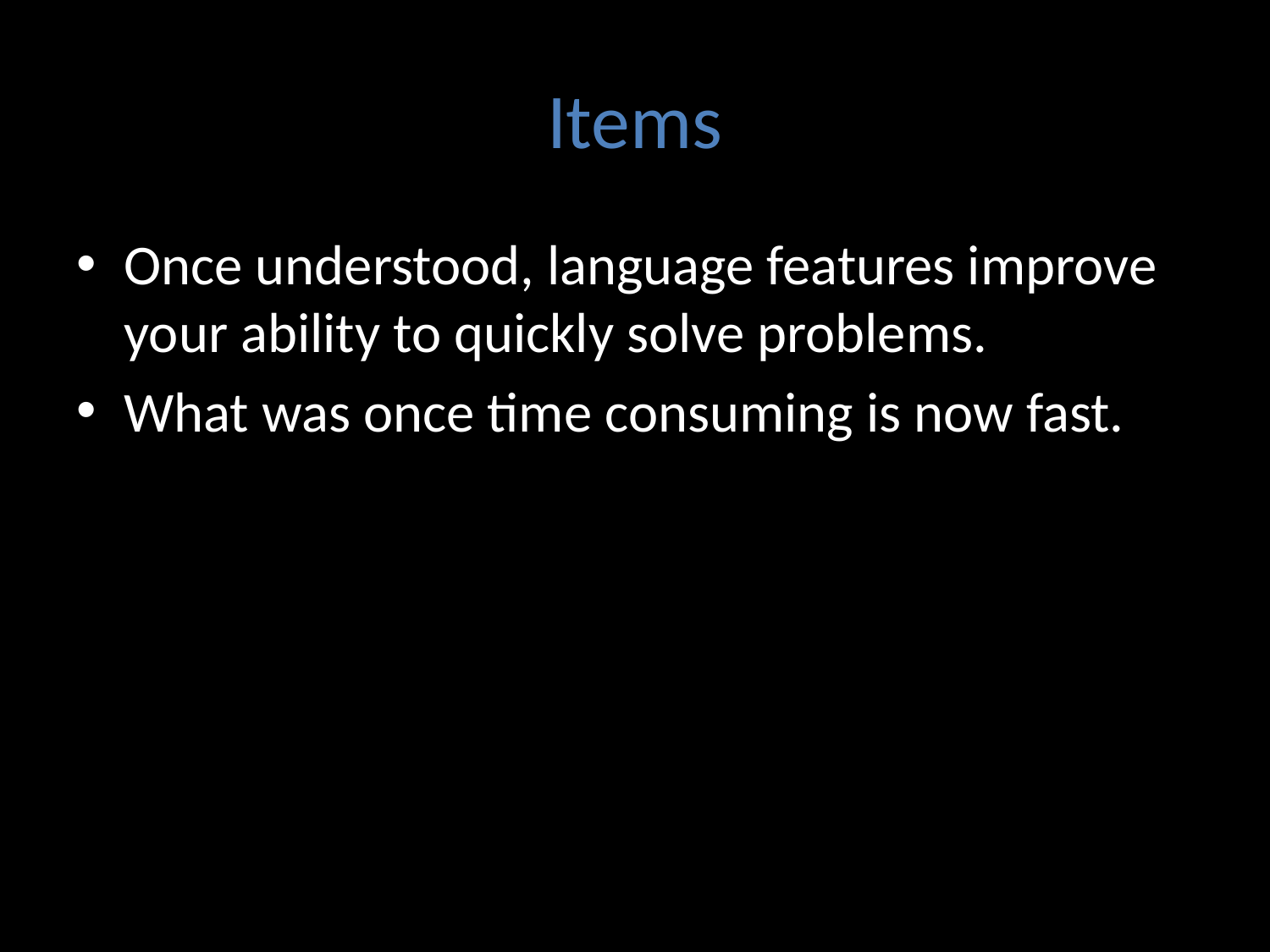

# Items
Once understood, language features improve your ability to quickly solve problems.
What was once time consuming is now fast.